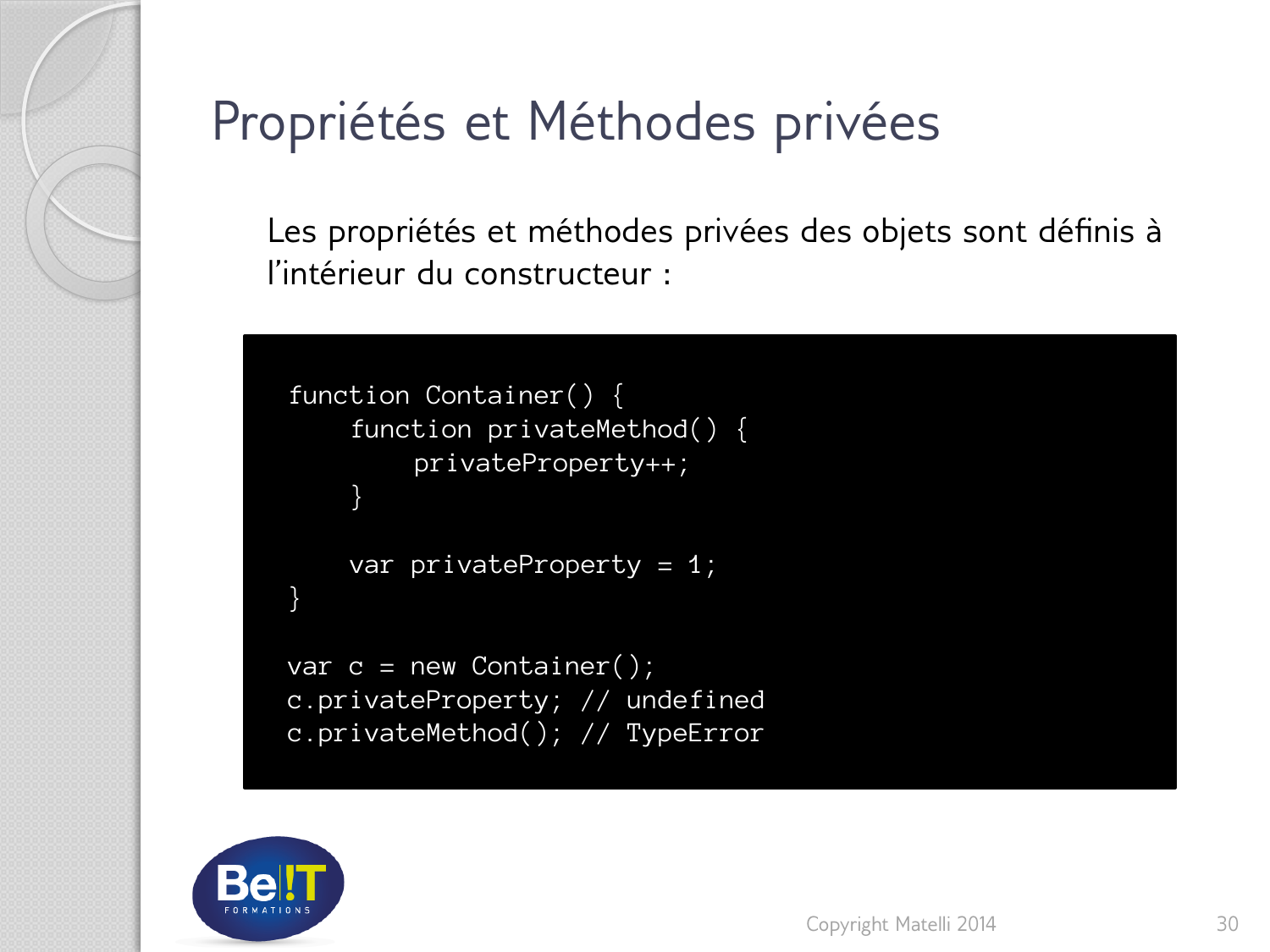

# Propriétés et Méthodes privées
Les propriétés et méthodes privées des objets sont définis à l’intérieur du constructeur :

  function Container() {
      function privateMethod() {
	  privateProperty++;
      }

      var privateProperty = 1;
  }

  var c = new Container();
  c.privateProperty; // undefined
  c.privateMethod(); // TypeError

Copyright Matelli 2014
30